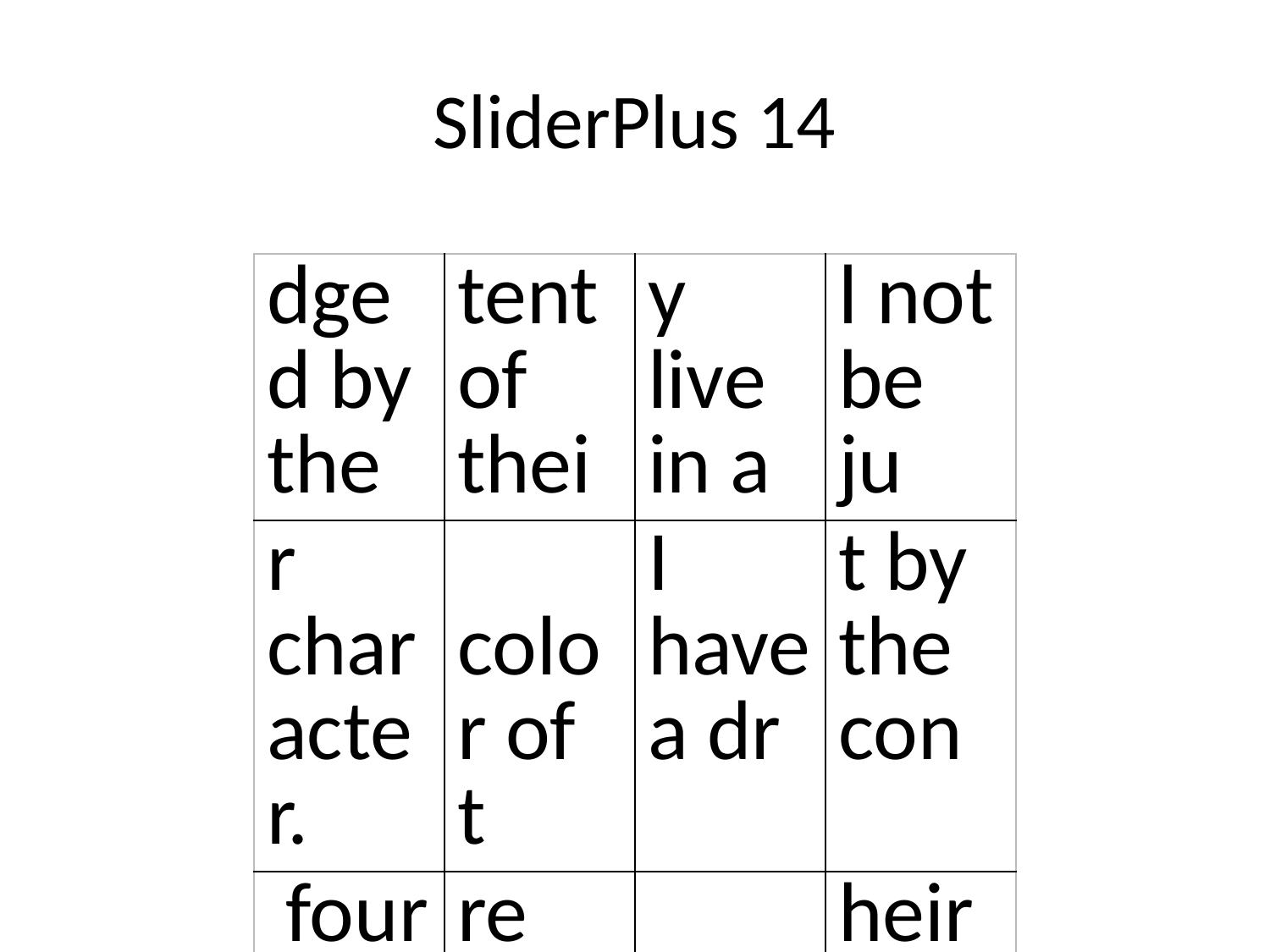

# SliderPlus 14
| dged by the | tent of thei | y live in a | l not be ju |
| --- | --- | --- | --- |
| r character. | color of t | I have a dr | t by the con |
| four littl | re they wil | nation whe | heir skin bu |
| eam that my | will one da | e children |  |